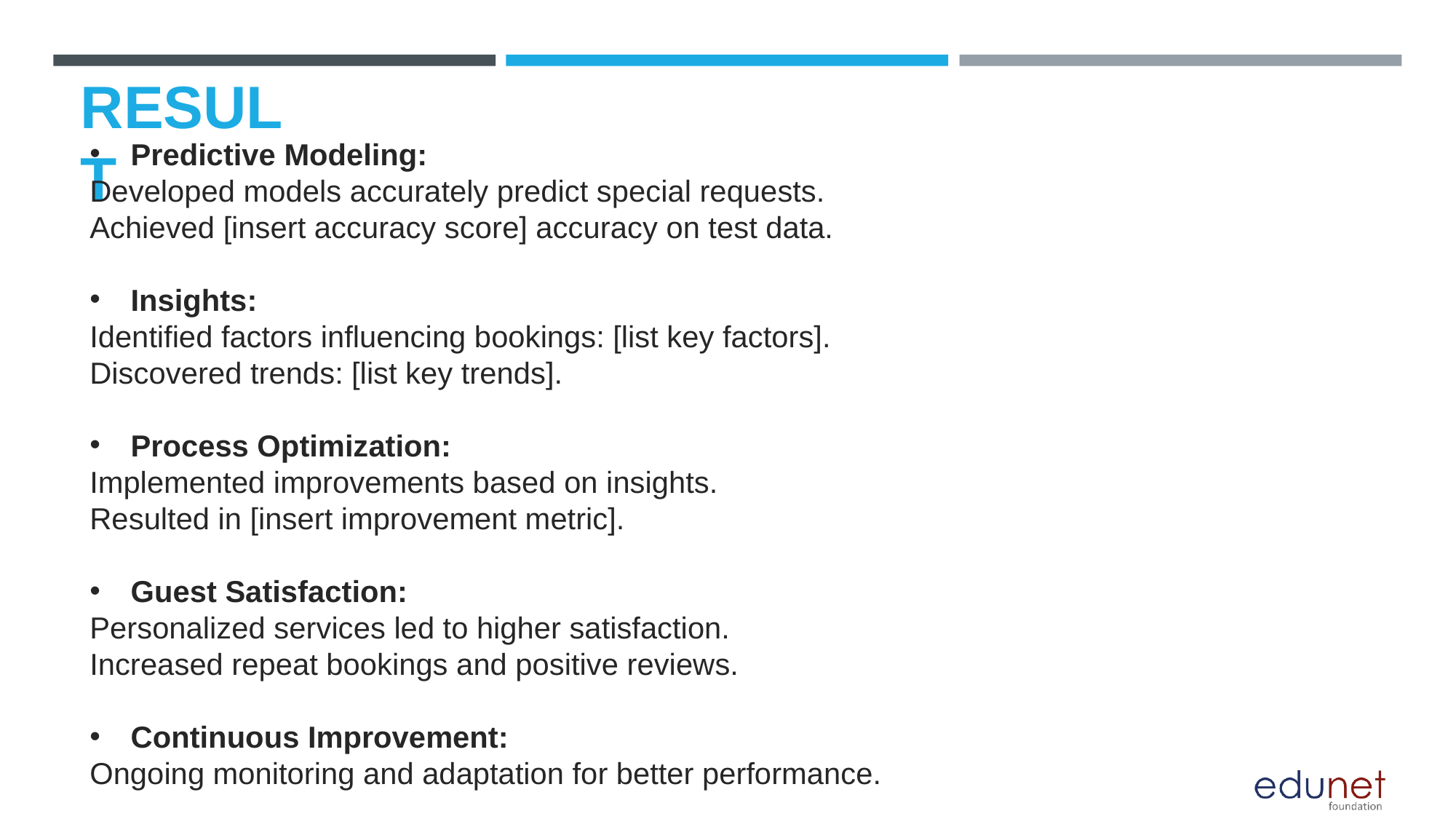

# RESULT
Predictive Modeling:
Developed models accurately predict special requests.
Achieved [insert accuracy score] accuracy on test data.

Insights:
Identified factors influencing bookings: [list key factors].
Discovered trends: [list key trends].

Process Optimization:
Implemented improvements based on insights.
Resulted in [insert improvement metric].

Guest Satisfaction:
Personalized services led to higher satisfaction.
Increased repeat bookings and positive reviews.

Continuous Improvement:
Ongoing monitoring and adaptation for better performance.